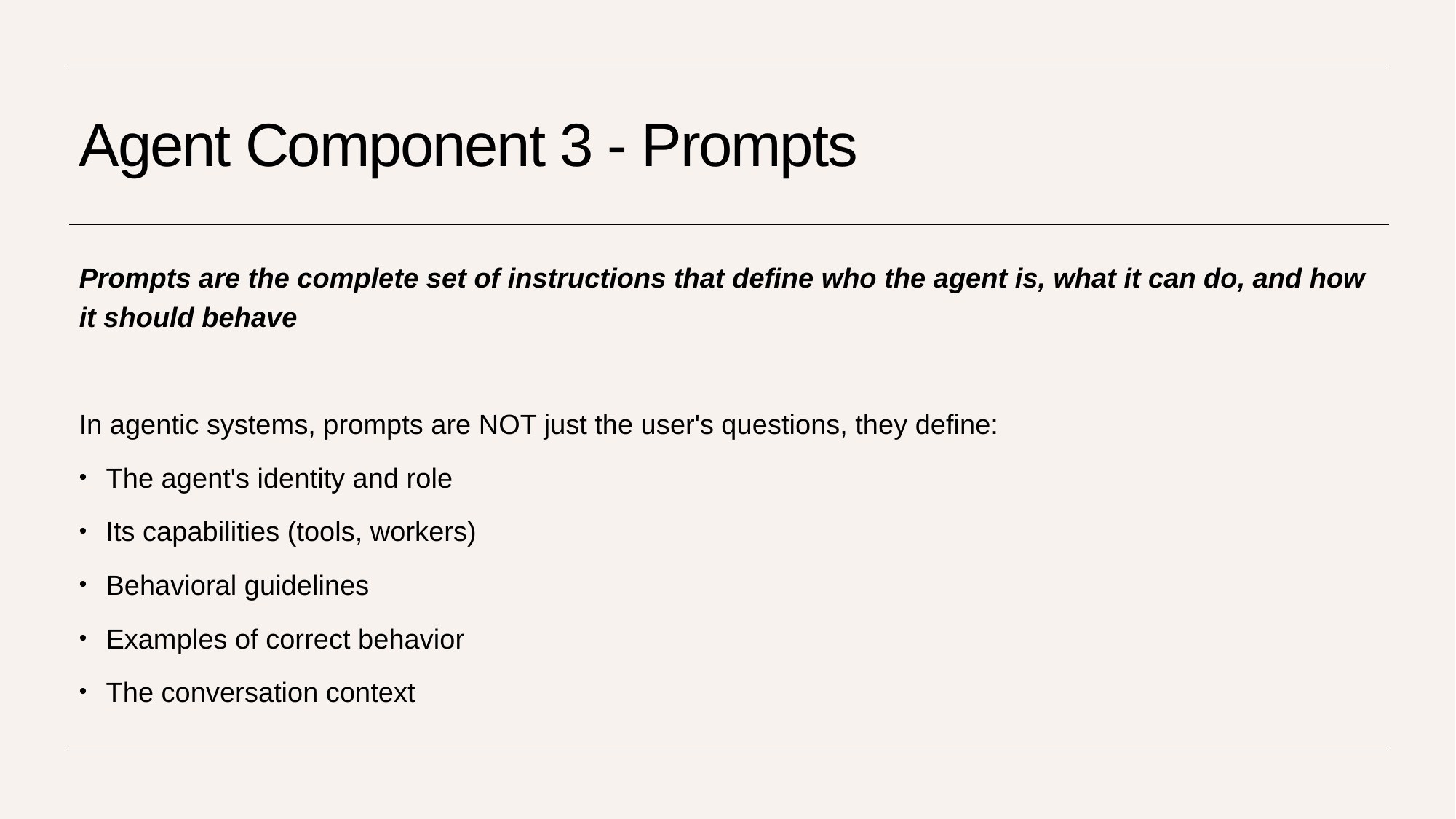

# Agent Component 3 - Prompts
Prompts are the complete set of instructions that define who the agent is, what it can do, and how it should behave

In agentic systems, prompts are NOT just the user's questions, they define:
The agent's identity and role
Its capabilities (tools, workers)
Behavioral guidelines
Examples of correct behavior
The conversation context